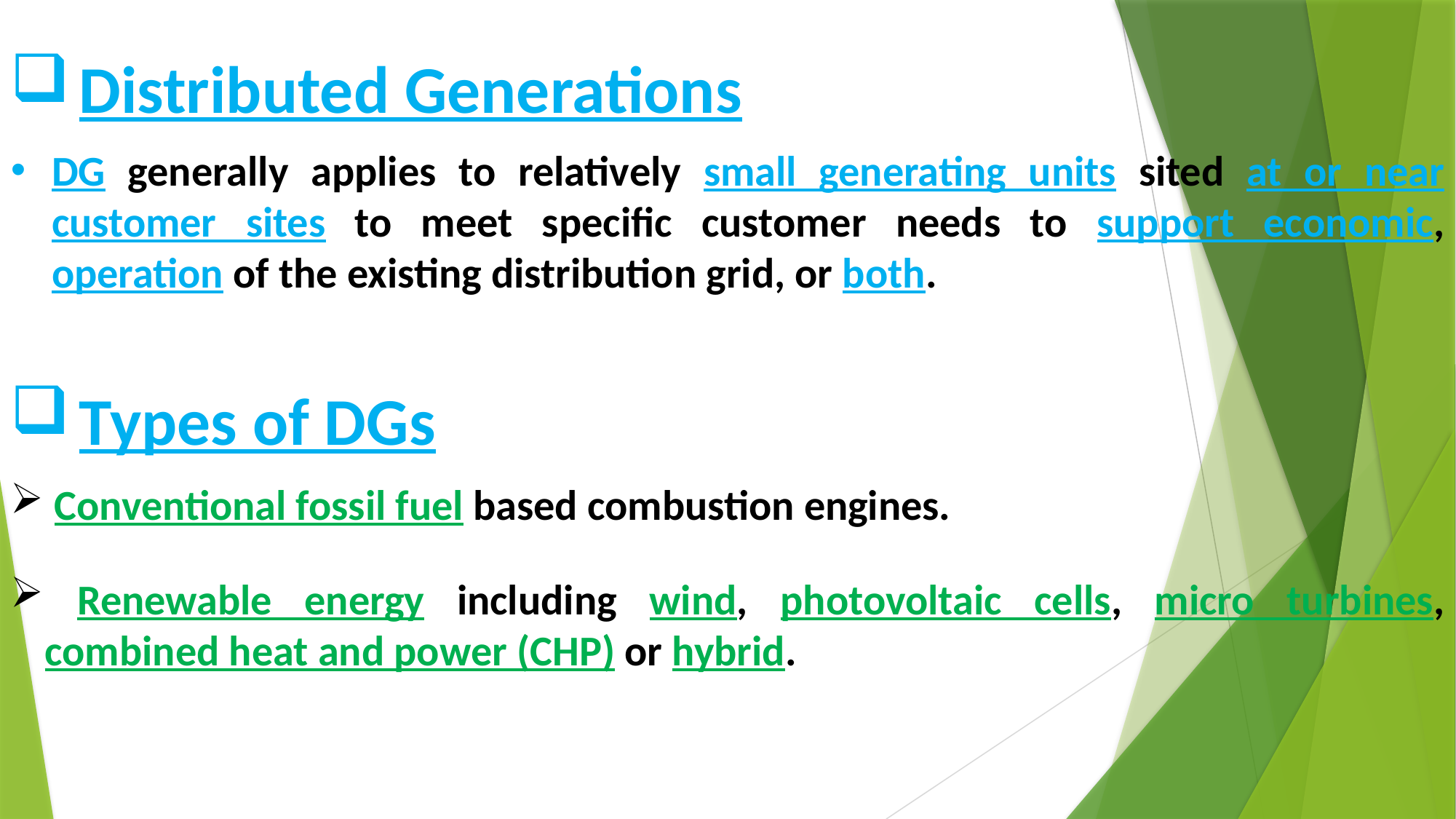

Distributed Generations
DG generally applies to relatively small generating units sited at or near customer sites to meet specific customer needs to support economic, operation of the existing distribution grid, or both.

Types of DGs
 Conventional fossil fuel based combustion engines.

 Renewable energy including wind, photovoltaic cells, micro turbines, combined heat and power (CHP) or hybrid.